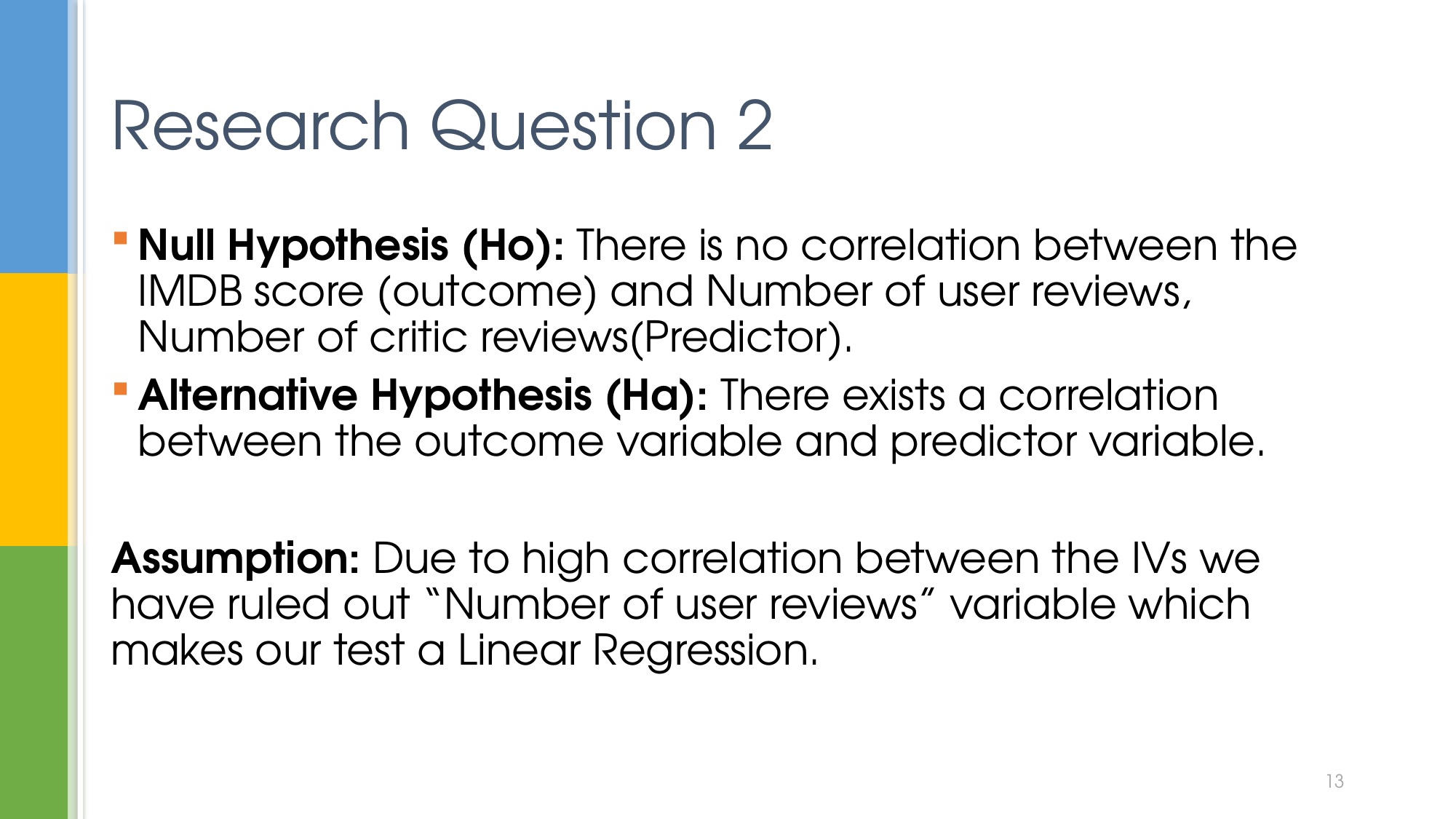

# Research Question 2
Null Hypothesis (Ho): There is no correlation between the IMDB score (outcome) and Number of user reviews, Number of critic reviews(Predictor).
Alternative Hypothesis (Ha): There exists a correlation between the outcome variable and predictor variable.

Assumption: Due to high correlation between the IVs we have ruled out “Number of user reviews” variable which makes our test a Linear Regression.
13